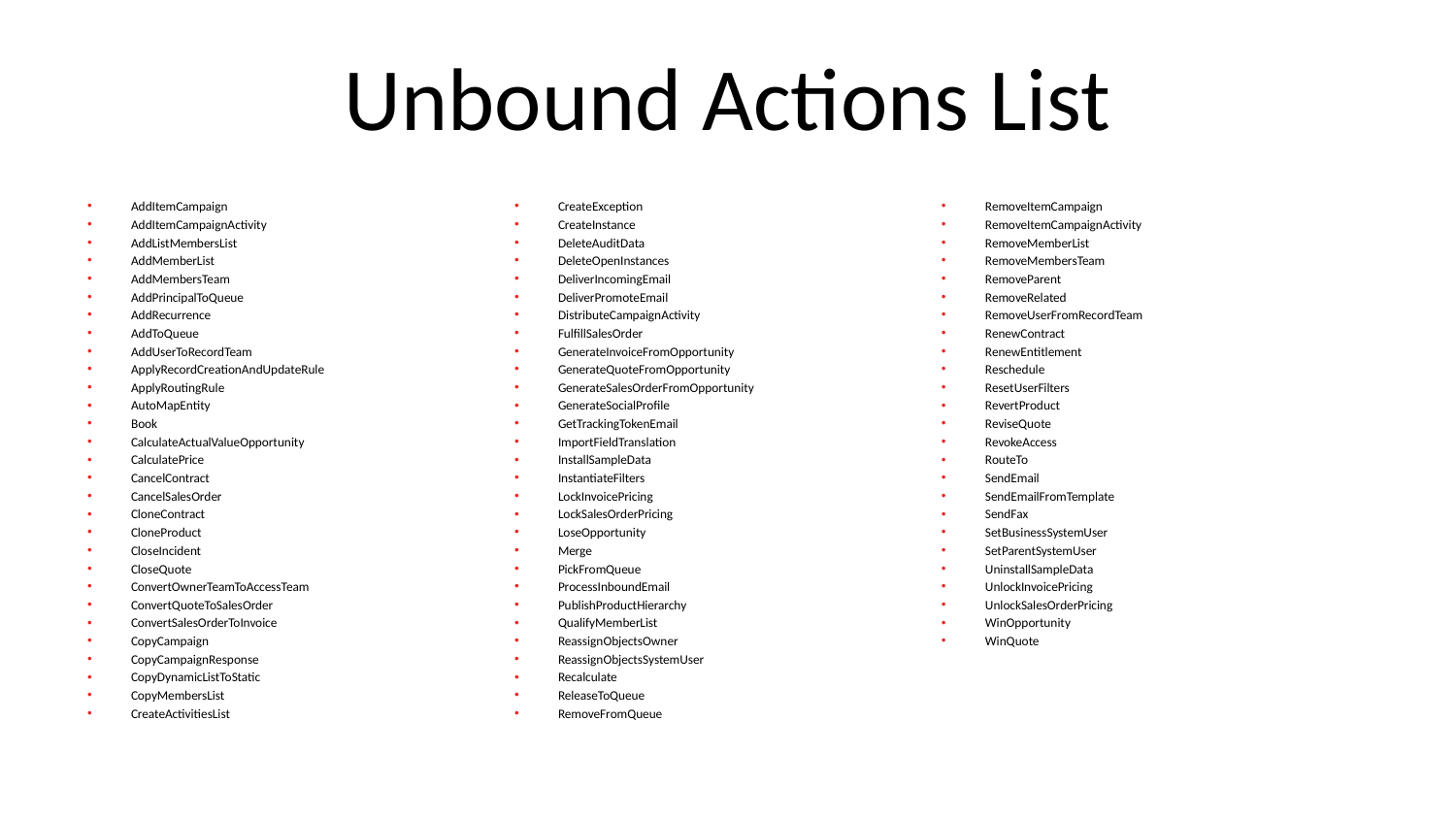

# Unbound Actions List
AddItemCampaign
AddItemCampaignActivity
AddListMembersList
AddMemberList
AddMembersTeam
AddPrincipalToQueue
AddRecurrence
AddToQueue
AddUserToRecordTeam
ApplyRecordCreationAndUpdateRule
ApplyRoutingRule
AutoMapEntity
Book
CalculateActualValueOpportunity
CalculatePrice
CancelContract
CancelSalesOrder
CloneContract
CloneProduct
CloseIncident
CloseQuote
ConvertOwnerTeamToAccessTeam
ConvertQuoteToSalesOrder
ConvertSalesOrderToInvoice
CopyCampaign
CopyCampaignResponse
CopyDynamicListToStatic
CopyMembersList
CreateActivitiesList
CreateException
CreateInstance
DeleteAuditData
DeleteOpenInstances
DeliverIncomingEmail
DeliverPromoteEmail
DistributeCampaignActivity
FulfillSalesOrder
GenerateInvoiceFromOpportunity
GenerateQuoteFromOpportunity
GenerateSalesOrderFromOpportunity
GenerateSocialProfile
GetTrackingTokenEmail
ImportFieldTranslation
InstallSampleData
InstantiateFilters
LockInvoicePricing
LockSalesOrderPricing
LoseOpportunity
Merge
PickFromQueue
ProcessInboundEmail
PublishProductHierarchy
QualifyMemberList
ReassignObjectsOwner
ReassignObjectsSystemUser
Recalculate
ReleaseToQueue
RemoveFromQueue
RemoveItemCampaign
RemoveItemCampaignActivity
RemoveMemberList
RemoveMembersTeam
RemoveParent
RemoveRelated
RemoveUserFromRecordTeam
RenewContract
RenewEntitlement
Reschedule
ResetUserFilters
RevertProduct
ReviseQuote
RevokeAccess
RouteTo
SendEmail
SendEmailFromTemplate
SendFax
SetBusinessSystemUser
SetParentSystemUser
UninstallSampleData
UnlockInvoicePricing
UnlockSalesOrderPricing
WinOpportunity
WinQuote